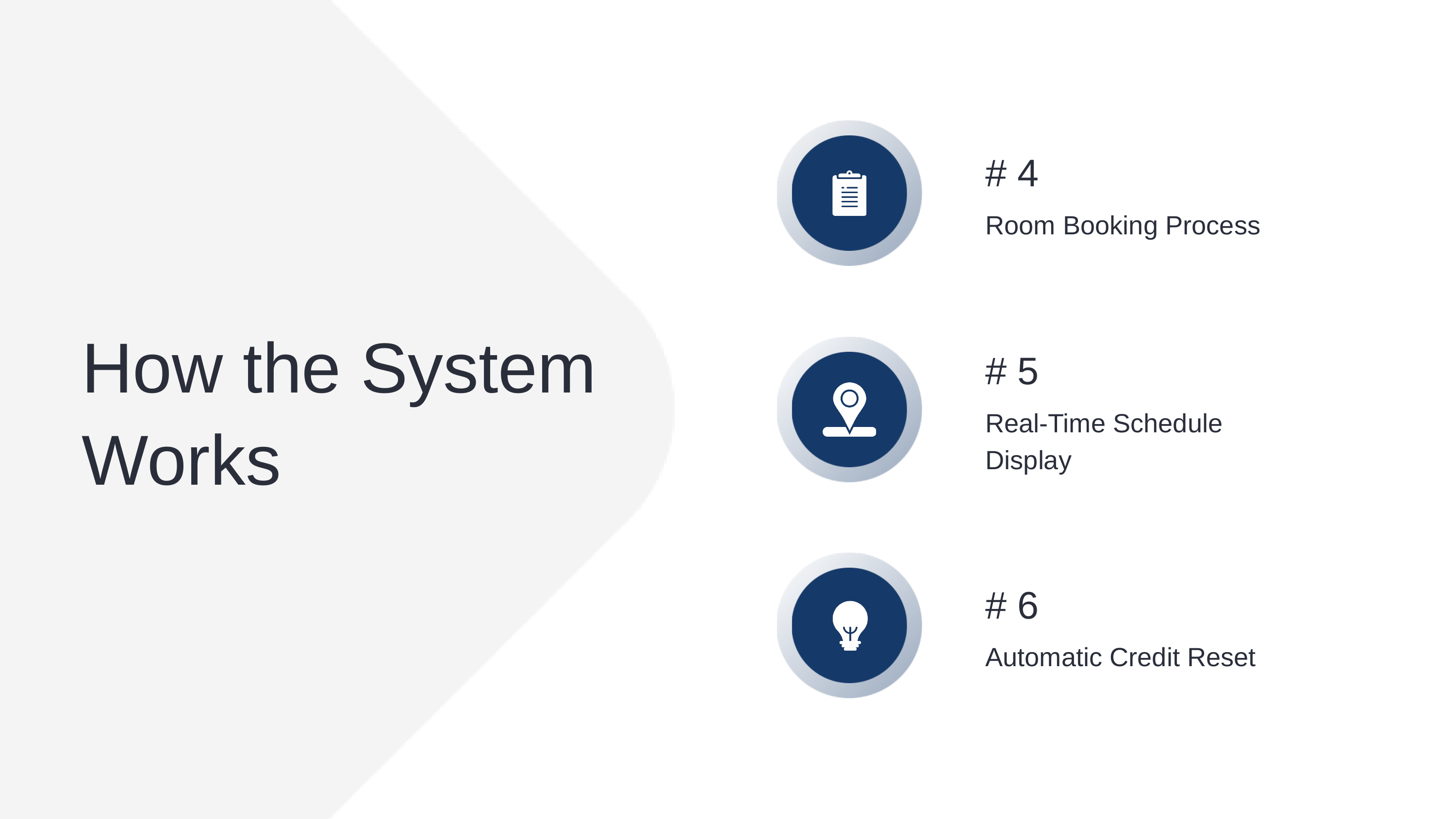

# 4
Room Booking Process

How the System Works

# 5
Real-Time Schedule Display

# 6
Automatic Credit Reset